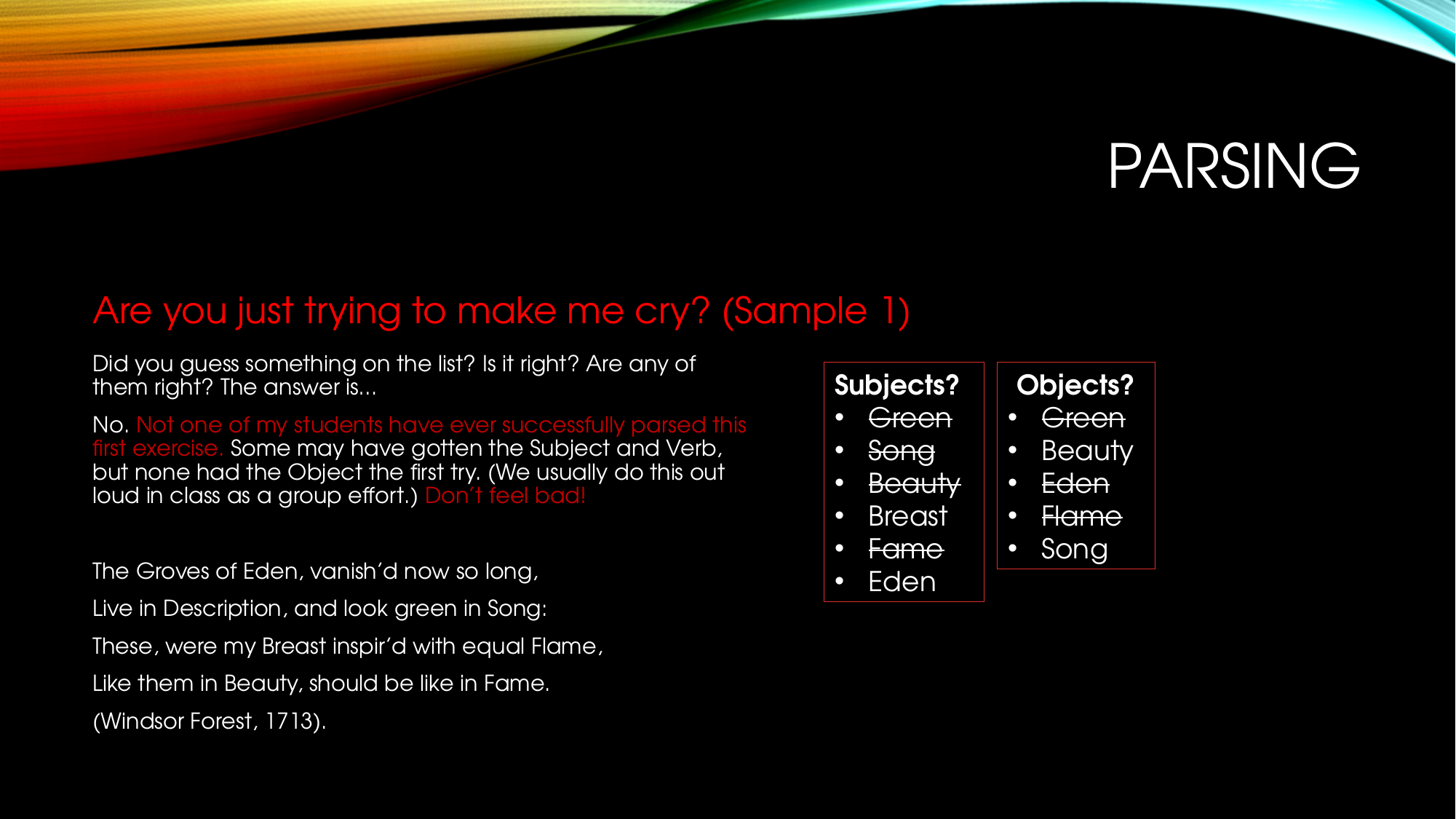

# Parsing
Are you just trying to make me cry? (Sample 1)
Did you guess something on the list? Is it right? Are any of them right? The answer is…
No. Not one of my students have ever successfully parsed this first exercise. Some may have gotten the Subject and Verb, but none had the Object the first try. (We usually do this out loud in class as a group effort.) Don’t feel bad!

The Groves of Eden, vanish’d now so long,
Live in Description, and look green in Song:
These, were my Breast inspir’d with equal Flame,
Like them in Beauty, should be like in Fame.
(Windsor Forest, 1713).

Objects?
Green
Beauty
Eden
Flame
Song
Subjects?
Green
Song
Beauty
Breast
Fame
Eden